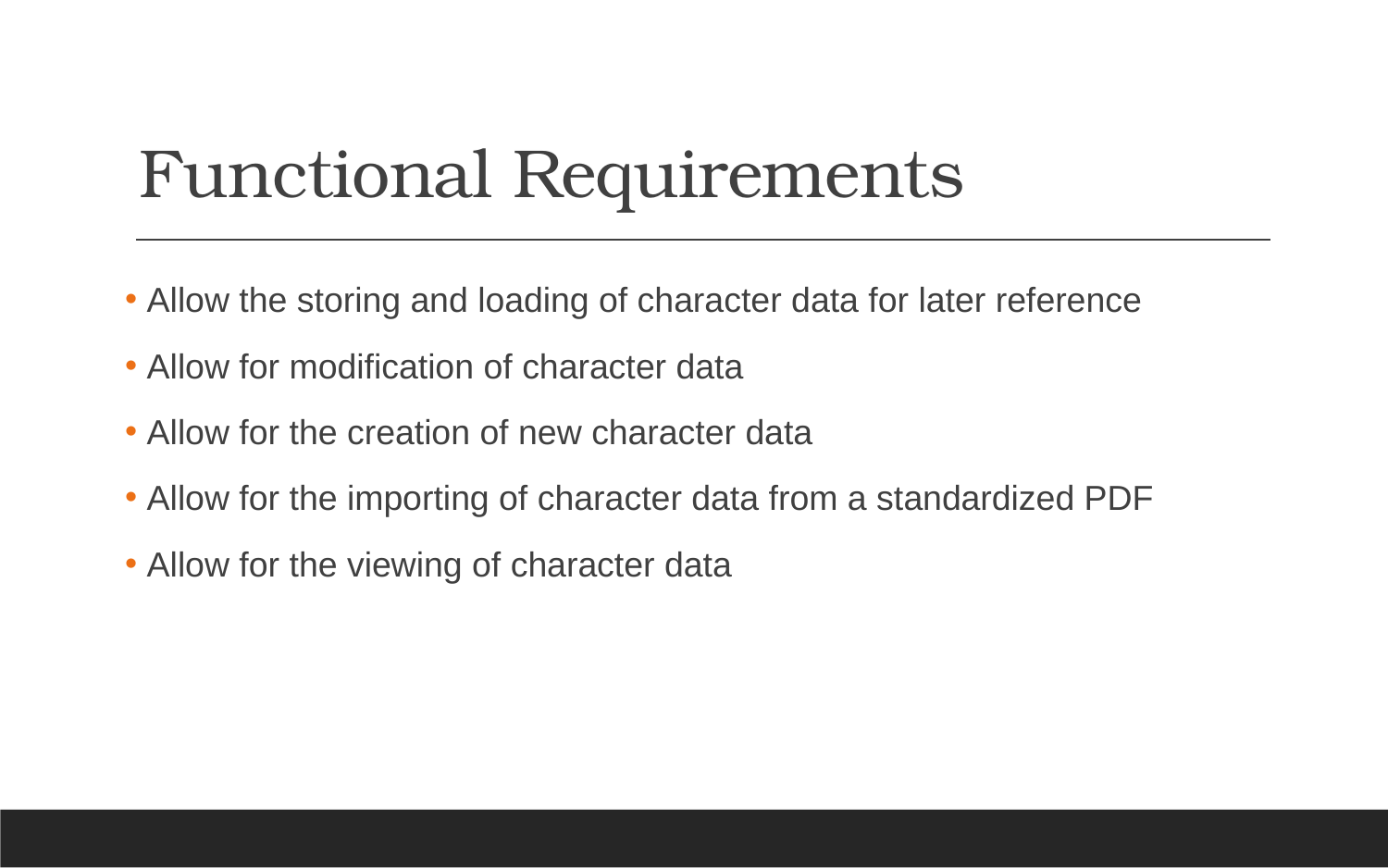

# Functional Requirements
 Allow the storing and loading of character data for later reference
 Allow for modification of character data
 Allow for the creation of new character data
 Allow for the importing of character data from a standardized PDF
 Allow for the viewing of character data